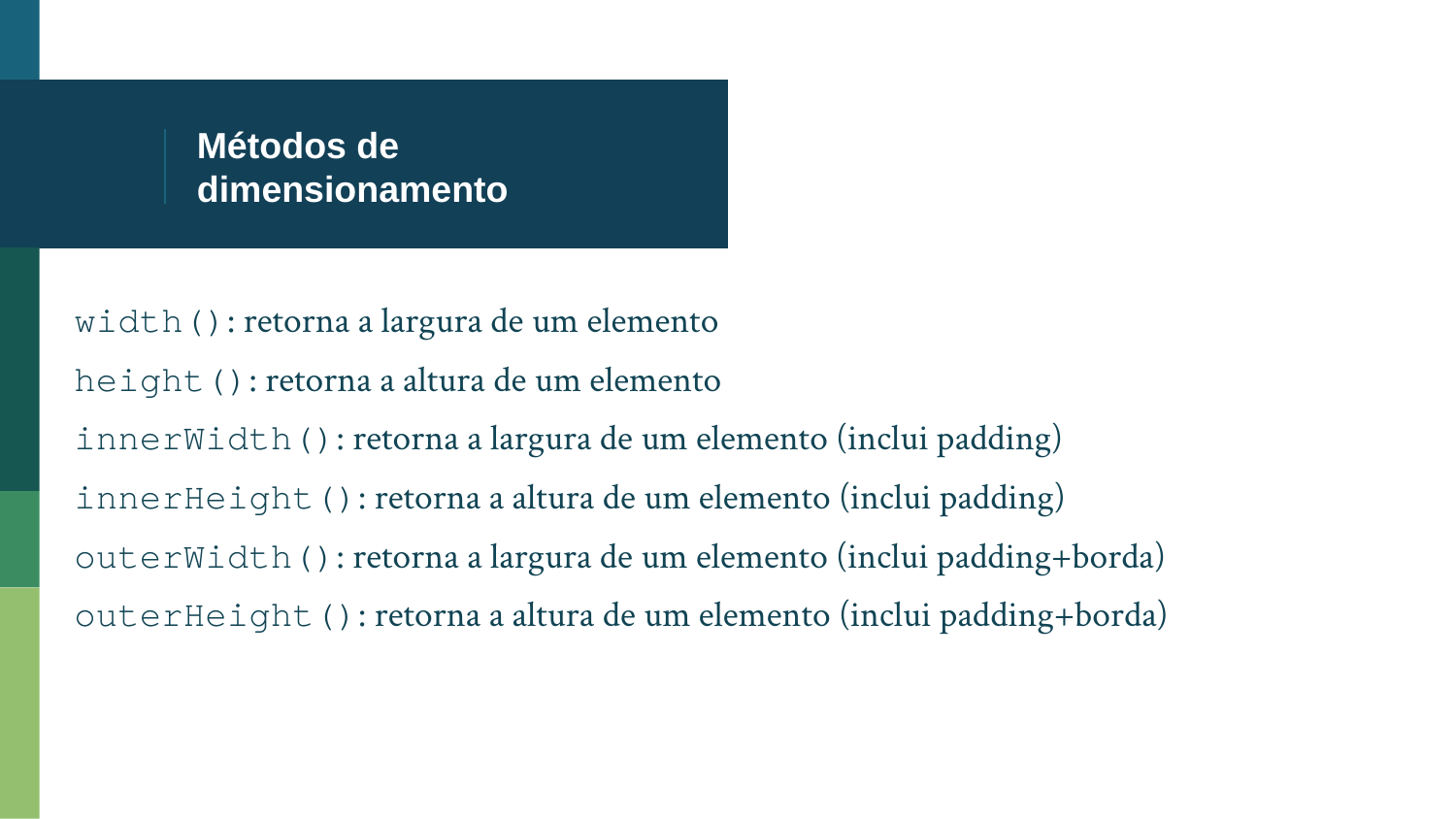

# Métodos de dimensionamento
width(): retorna a largura de um elemento
height(): retorna a altura de um elemento
innerWidth(): retorna a largura de um elemento (inclui padding)
innerHeight(): retorna a altura de um elemento (inclui padding)
outerWidth(): retorna a largura de um elemento (inclui padding+borda)
outerHeight(): retorna a altura de um elemento (inclui padding+borda)